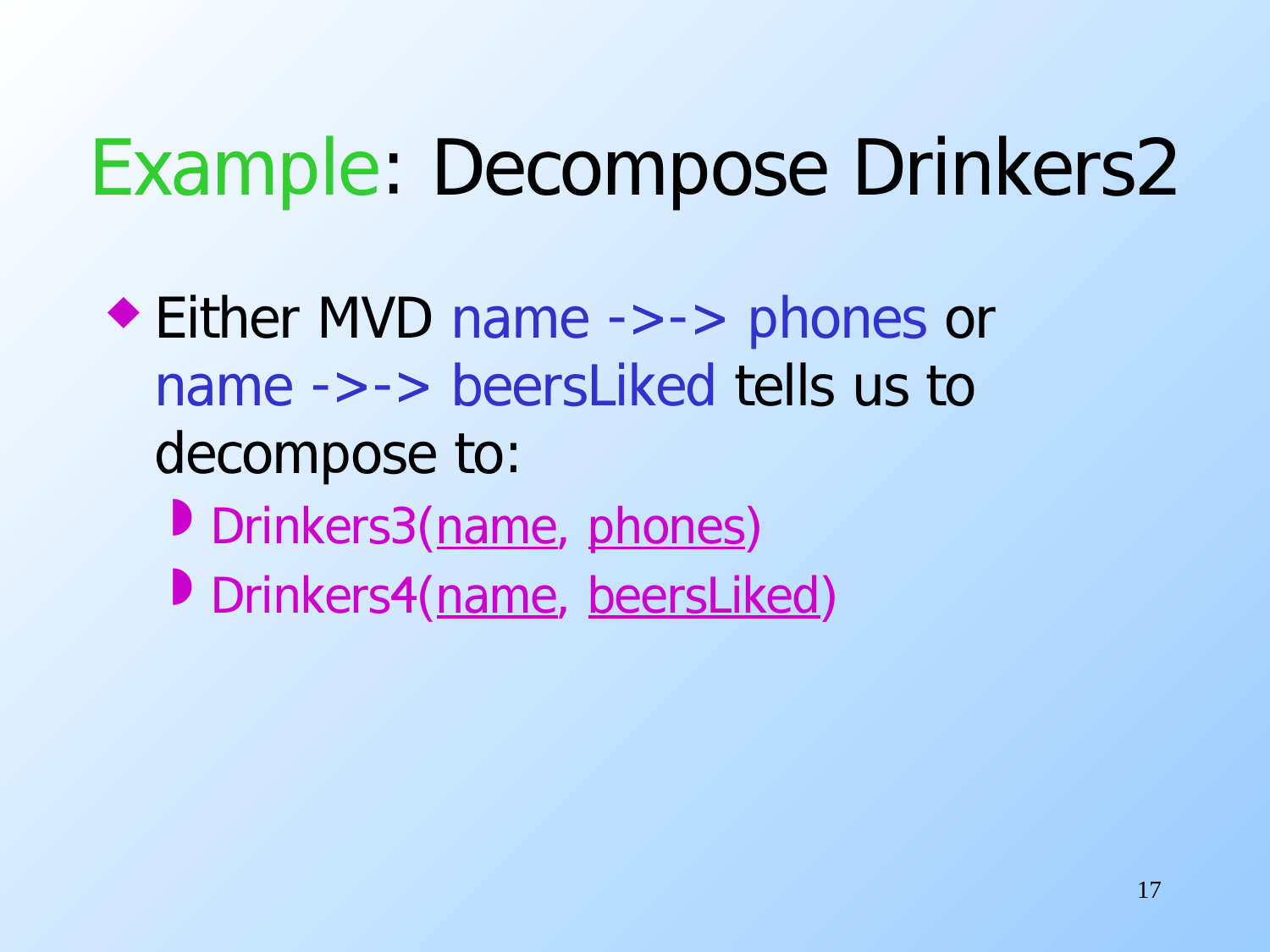

# Example: Decompose Drinkers2
Either MVD name ->-> phones or  name ->-> beersLiked tells us to decompose to:
Drinkers3(name, phones)
Drinkers4(name, beersLiked)
17